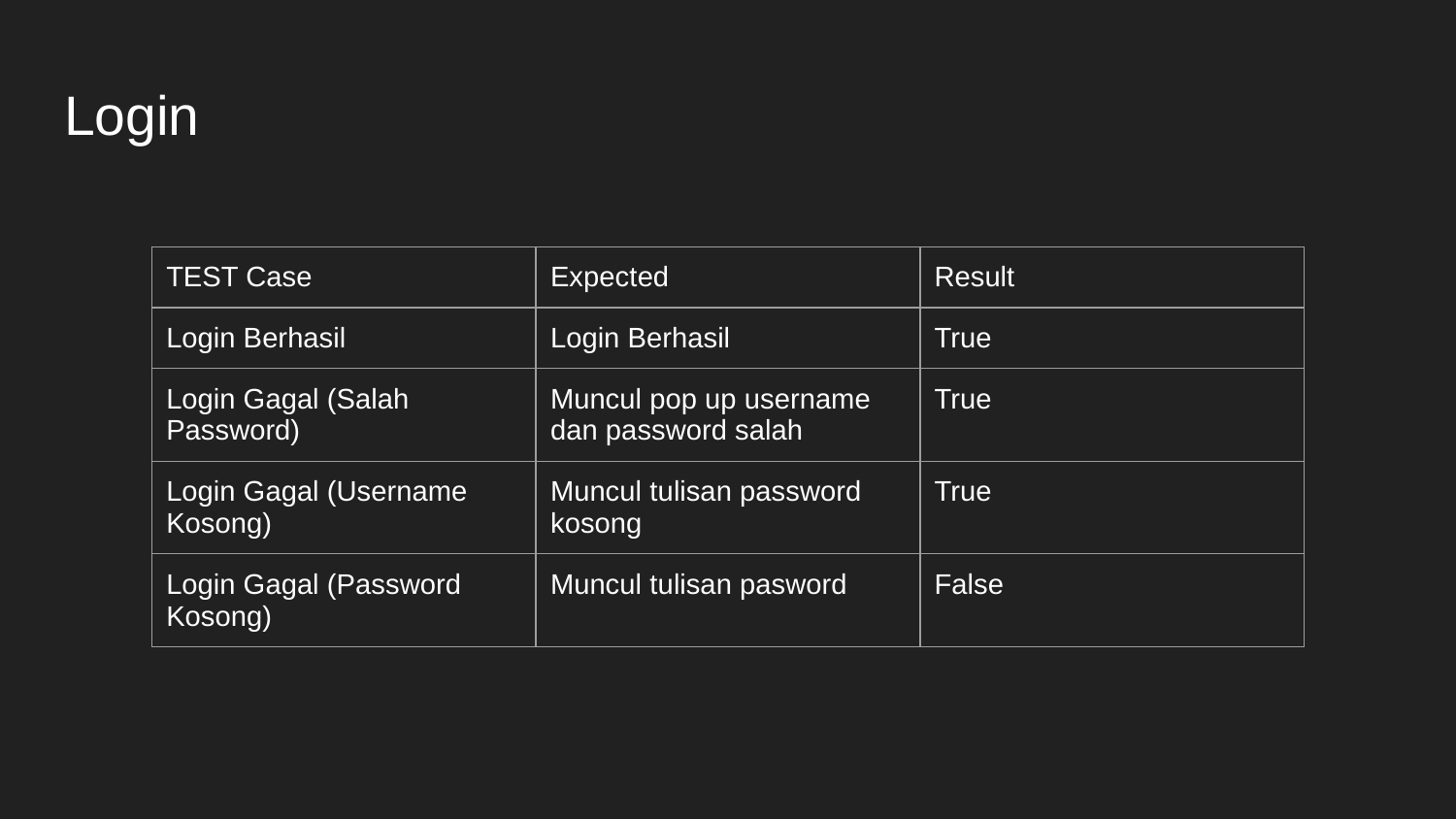

# Login

| TEST Case | Expected | Result |
| --- | --- | --- |
| Login Berhasil | Login Berhasil | True |
| Login Gagal (Salah Password) | Muncul pop up username dan password salah | True |
| Login Gagal (Username Kosong) | Muncul tulisan password kosong | True |
| Login Gagal (Password Kosong) | Muncul tulisan pasword | False |